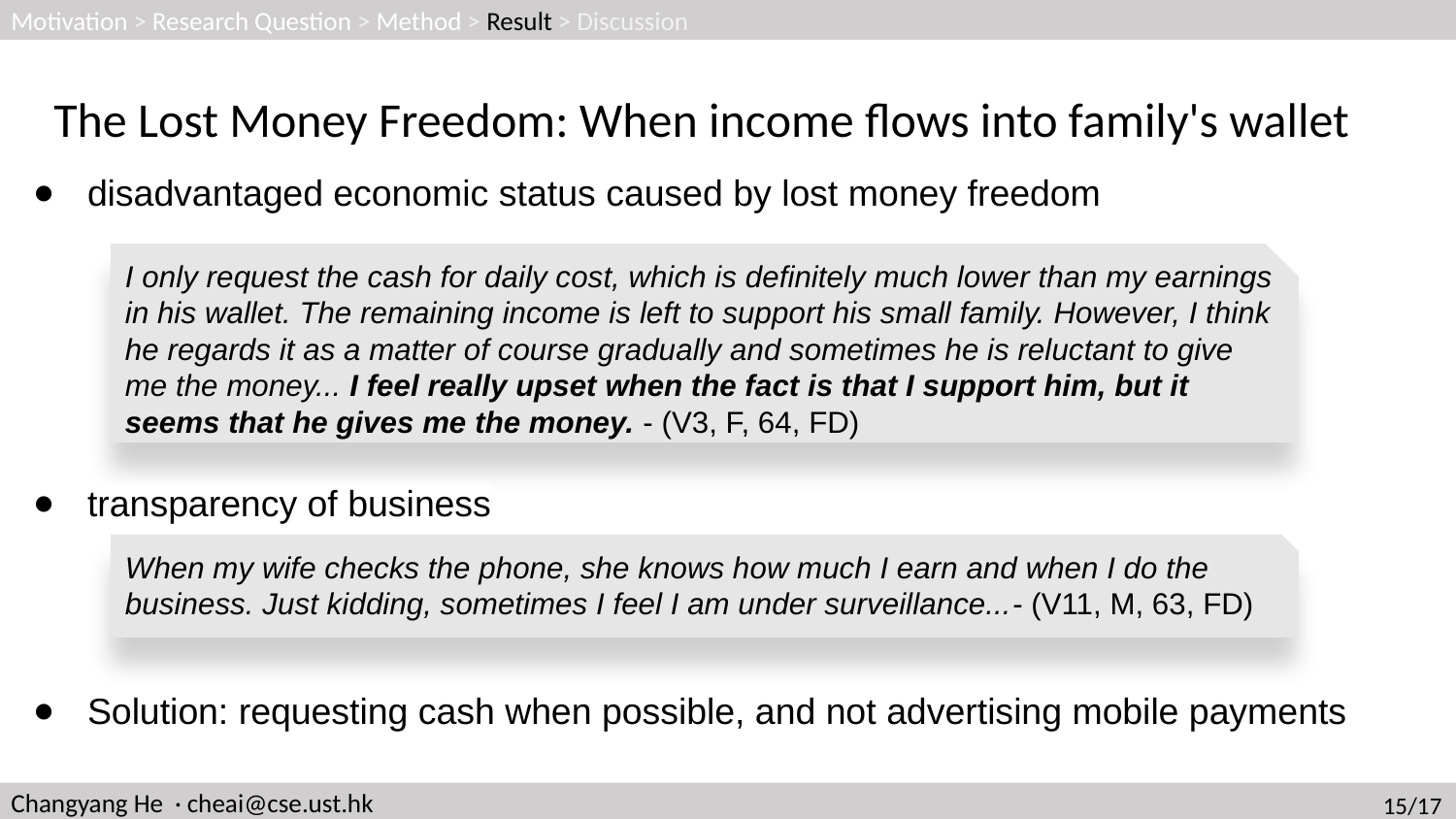

Motivation > Research Question > Method > Result > Discussion
The Lost Money Freedom: When income flows into family's wallet
disadvantaged economic status caused by lost money freedom
I only request the cash for daily cost, which is definitely much lower than my earnings in his wallet. The remaining income is left to support his small family. However, I think he regards it as a matter of course gradually and sometimes he is reluctant to give me the money... I feel really upset when the fact is that I support him, but it seems that he gives me the money. - (V3, F, 64, FD)

transparency of business
When my wife checks the phone, she knows how much I earn and when I do the business. Just kidding, sometimes I feel I am under surveillance...- (V11, M, 63, FD)

Solution: requesting cash when possible, and not advertising mobile payments
Changyang He  · cheai@cse.ust.hk
15/17